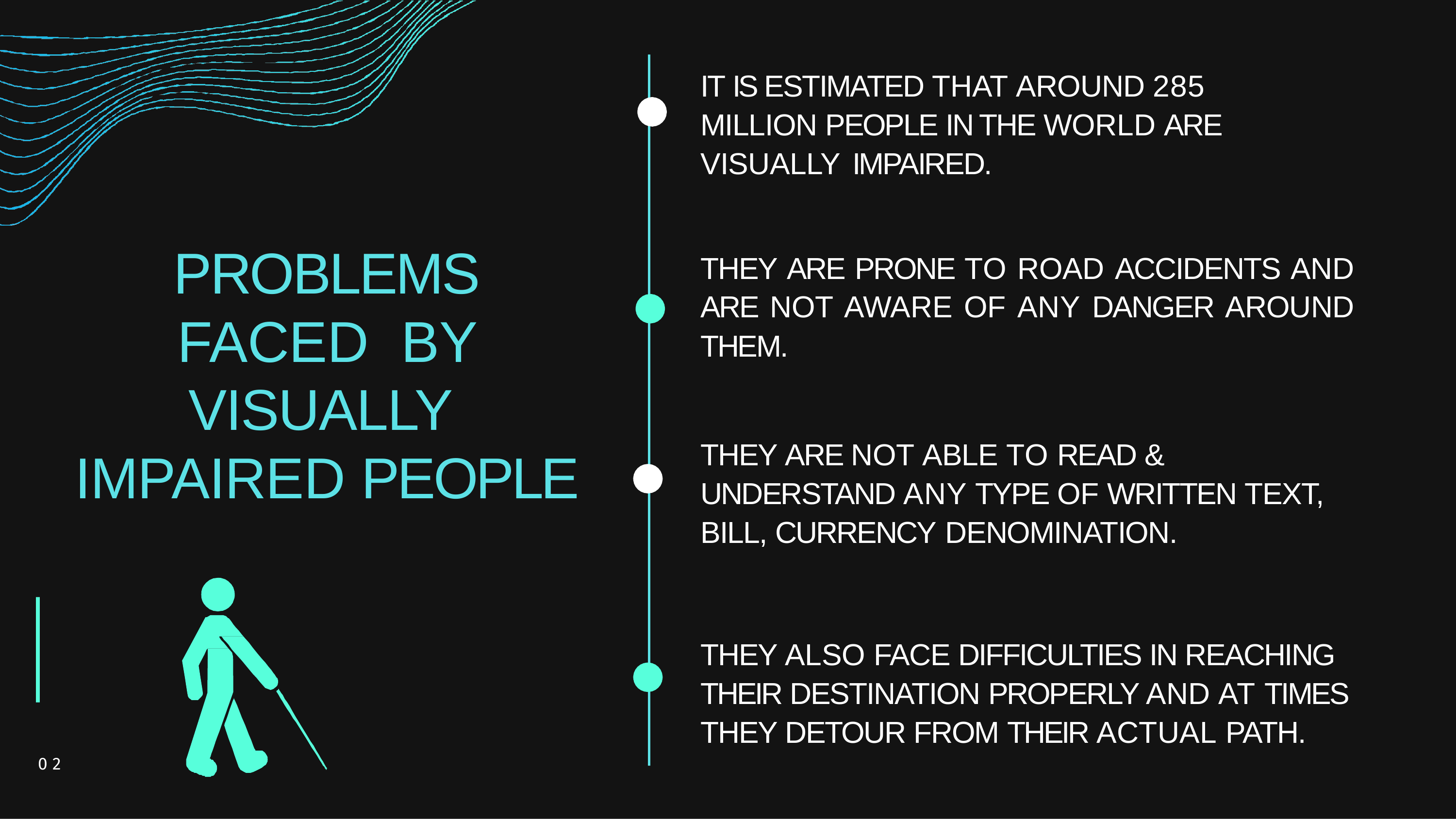

# IT IS ESTIMATED THAT AROUND 285  MILLION PEOPLE IN THE WORLD ARE  VISUALLY IMPAIRED.
PROBLEMS FACED  BY VISUALLY  IMPAIRED PEOPLE
THEY ARE PRONE TO ROAD ACCIDENTS AND  ARE NOT AWARE OF ANY DANGER AROUND  THEM.

THEY ARE NOT ABLE TO READ &  UNDERSTAND ANY TYPE OF WRITTEN TEXT,  BILL, CURRENCY DENOMINATION.

THEY ALSO FACE DIFFICULTIES IN REACHING  THEIR DESTINATION PROPERLY AND AT TIMES  THEY DETOUR FROM THEIR ACTUAL PATH.

02